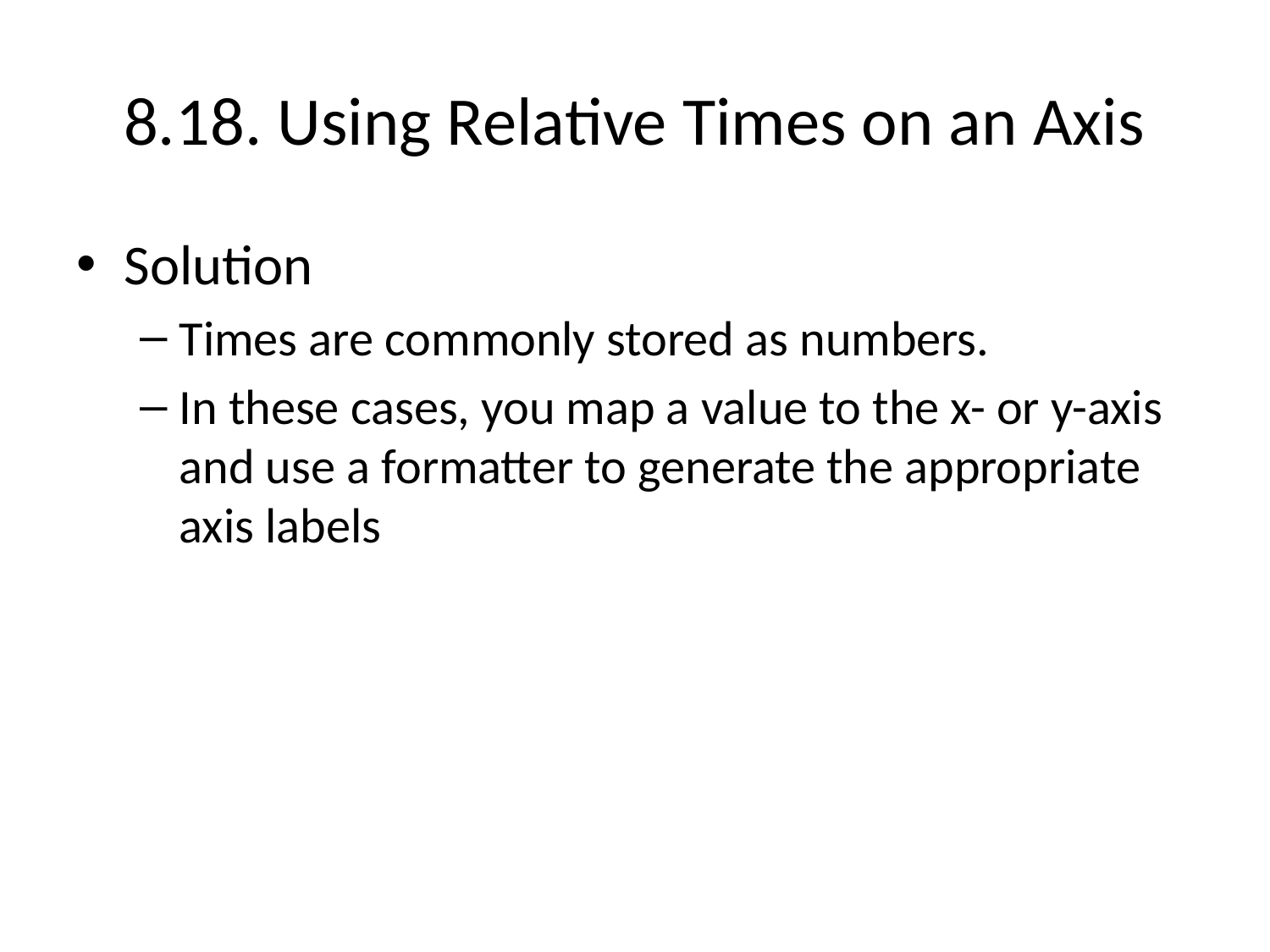

# 8.18. Using Relative Times on an Axis
Solution
Times are commonly stored as numbers.
In these cases, you map a value to the x- or y-axis and use a formatter to generate the appropriate axis labels